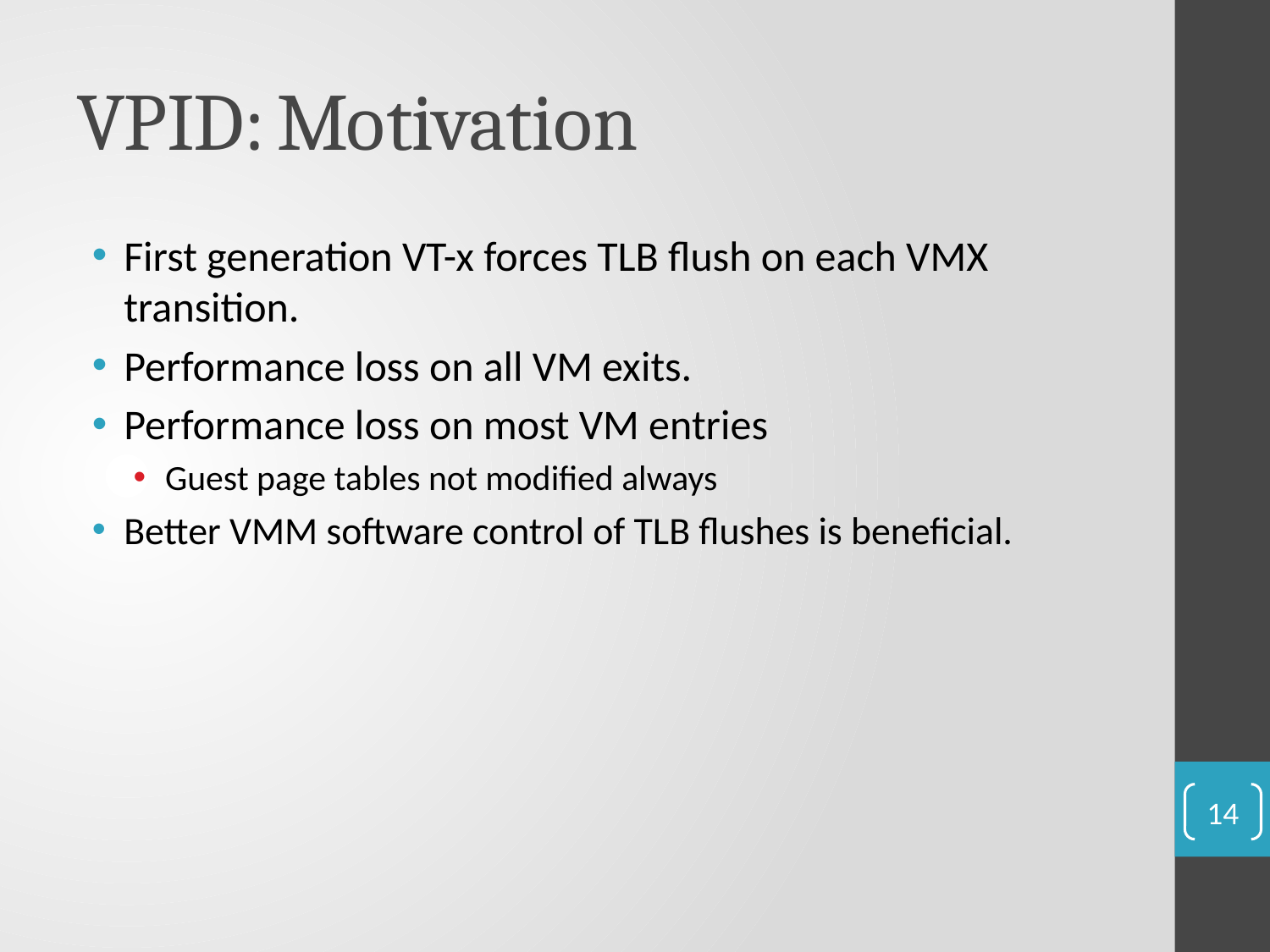

# VPID: Motivation
First generation VT-x forces TLB flush on each VMX transition.
Performance loss on all VM exits.
Performance loss on most VM entries
Guest page tables not modified always
Better VMM software control of TLB flushes is beneficial.
14